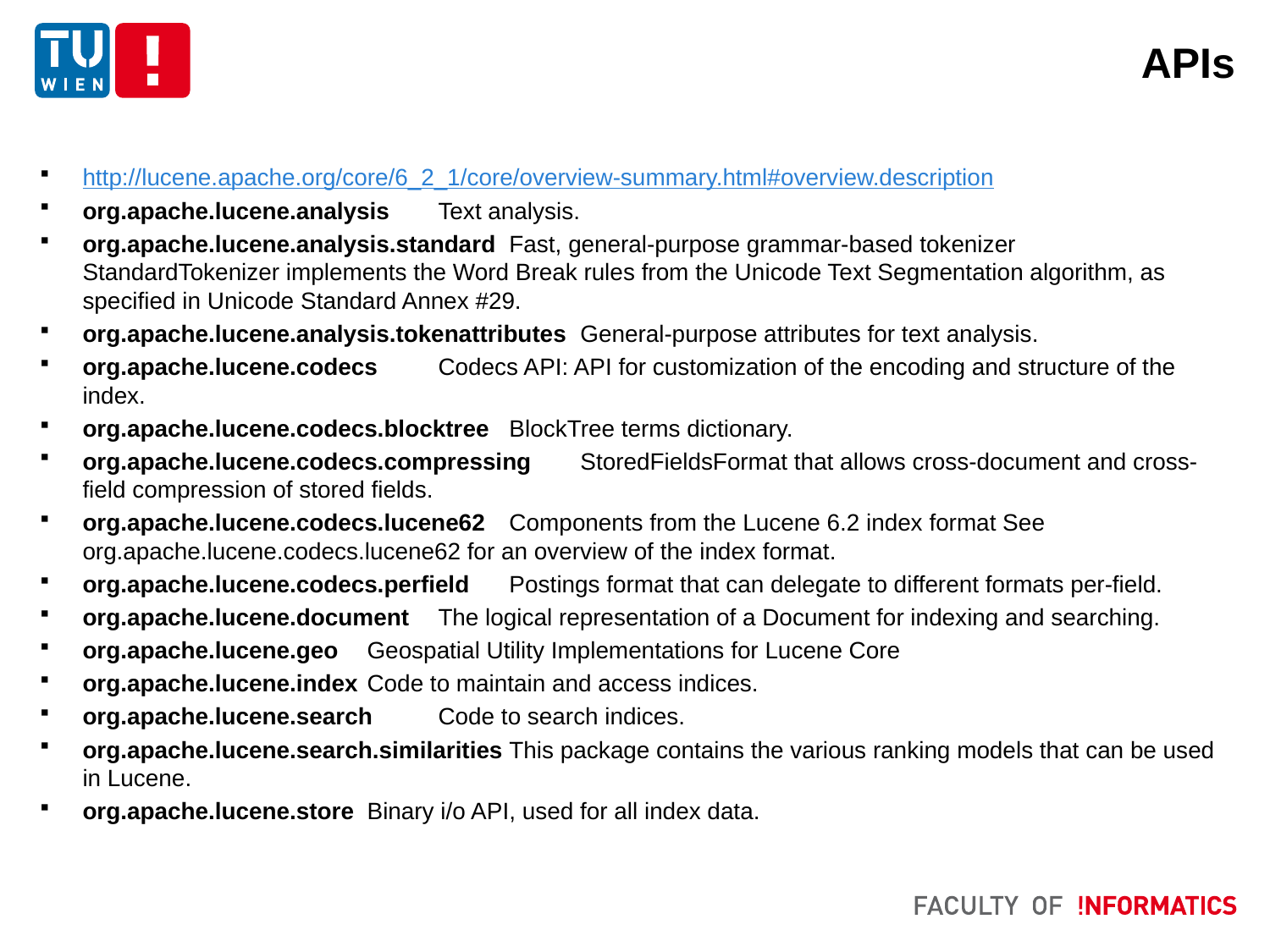

# APIs
http://lucene.apache.org/core/6_2_1/core/overview-summary.html#overview.description
org.apache.lucene.analysis	Text analysis.
org.apache.lucene.analysis.standard	Fast, general-purpose grammar-based tokenizer StandardTokenizer implements the Word Break rules from the Unicode Text Segmentation algorithm, as specified in Unicode Standard Annex #29.
org.apache.lucene.analysis.tokenattributes	General-purpose attributes for text analysis.
org.apache.lucene.codecs	Codecs API: API for customization of the encoding and structure of the index.
org.apache.lucene.codecs.blocktree	BlockTree terms dictionary.
org.apache.lucene.codecs.compressing	StoredFieldsFormat that allows cross-document and cross-field compression of stored fields.
org.apache.lucene.codecs.lucene62	Components from the Lucene 6.2 index format See org.apache.lucene.codecs.lucene62 for an overview of the index format.
org.apache.lucene.codecs.perfield	Postings format that can delegate to different formats per-field.
org.apache.lucene.document	The logical representation of a Document for indexing and searching.
org.apache.lucene.geo	Geospatial Utility Implementations for Lucene Core
org.apache.lucene.index	Code to maintain and access indices.
org.apache.lucene.search	Code to search indices.
org.apache.lucene.search.similarities	This package contains the various ranking models that can be used in Lucene.
org.apache.lucene.store	Binary i/o API, used for all index data.